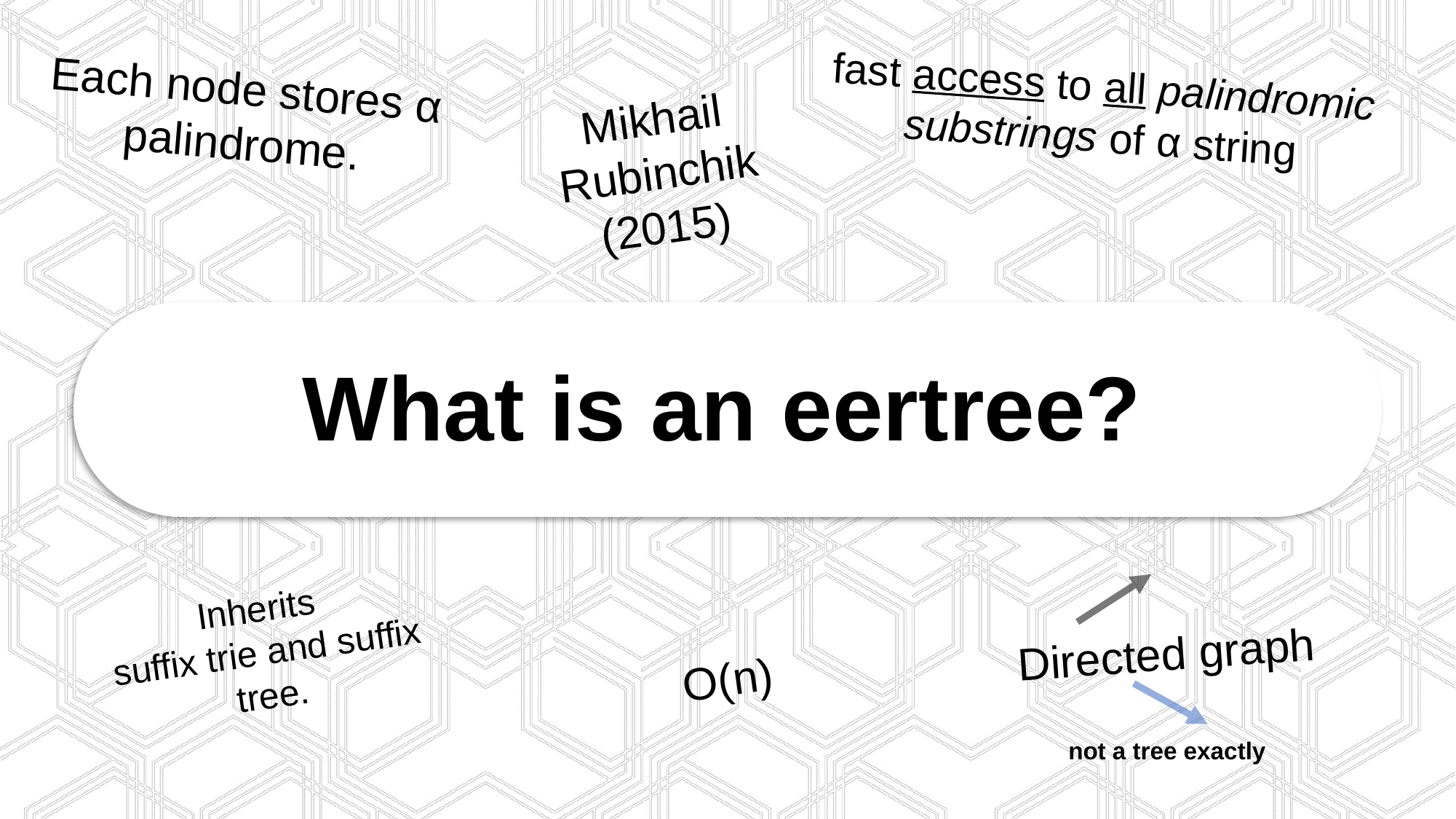

fast access to all palindromic substrings of α string
Each node stores α palindrome.
Mikhail Rubinchik (2015)
What is an eertree?
Directed graph
not a tree exactly
Inherits
suffix trie and suffix tree.
O(n)